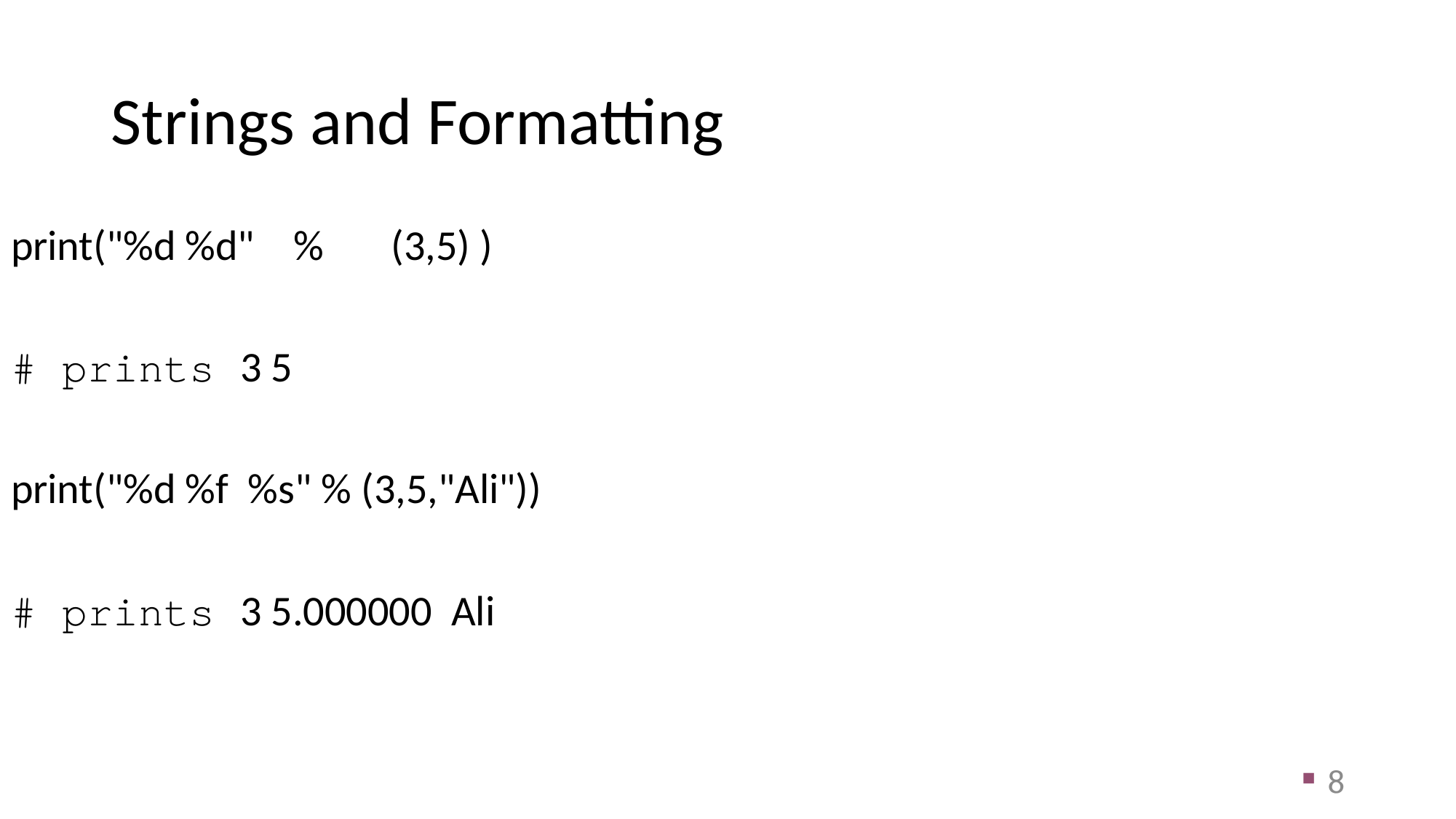

# Strings and Formatting
print("%d %d"    %       (3,5) )

# prints 3 5

print("%d %f  %s" % (3,5,"Ali"))

# prints 3 5.000000  Ali
8